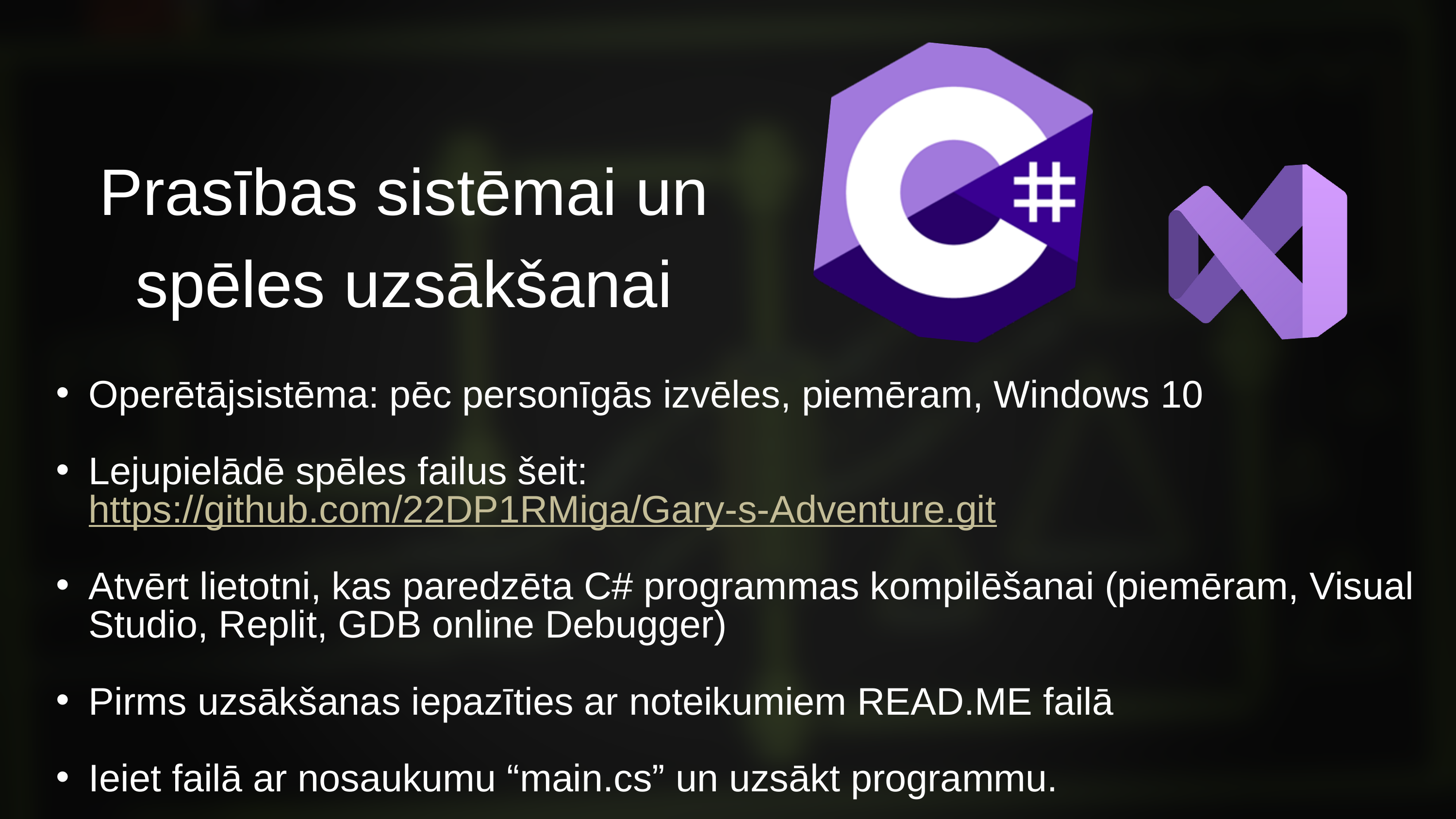

Prasības sistēmai un spēles uzsākšanai

Operētājsistēma: pēc personīgās izvēles, piemēram, Windows 10

Lejupielādē spēles failus šeit: https://github.com/22DP1RMiga/Gary-s-Adventure.git

Atvērt lietotni, kas paredzēta C# programmas kompilēšanai (piemēram, Visual Studio, Replit, GDB online Debugger)

Pirms uzsākšanas iepazīties ar noteikumiem READ.ME failā

Ieiet failā ar nosaukumu “main.cs” un uzsākt programmu.